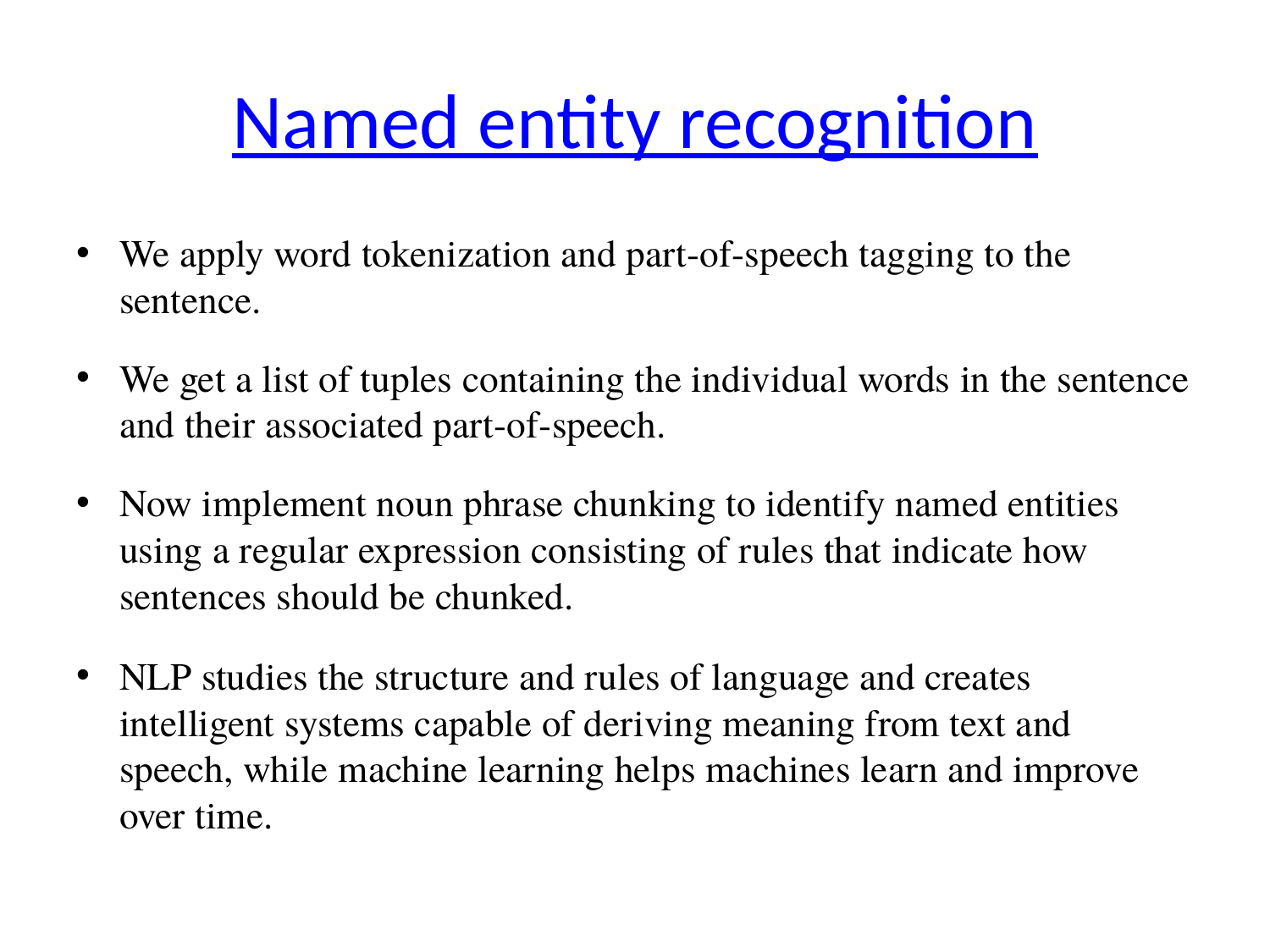

# Named entity recognition
We apply word tokenization and part-of-speech tagging to the sentence.

We get a list of tuples containing the individual words in the sentence and their associated part-of-speech.

Now implement noun phrase chunking to identify named entities using a regular expression consisting of rules that indicate how sentences should be chunked.

NLP studies the structure and rules of language and creates intelligent systems capable of deriving meaning from text and speech, while machine learning helps machines learn and improve over time.